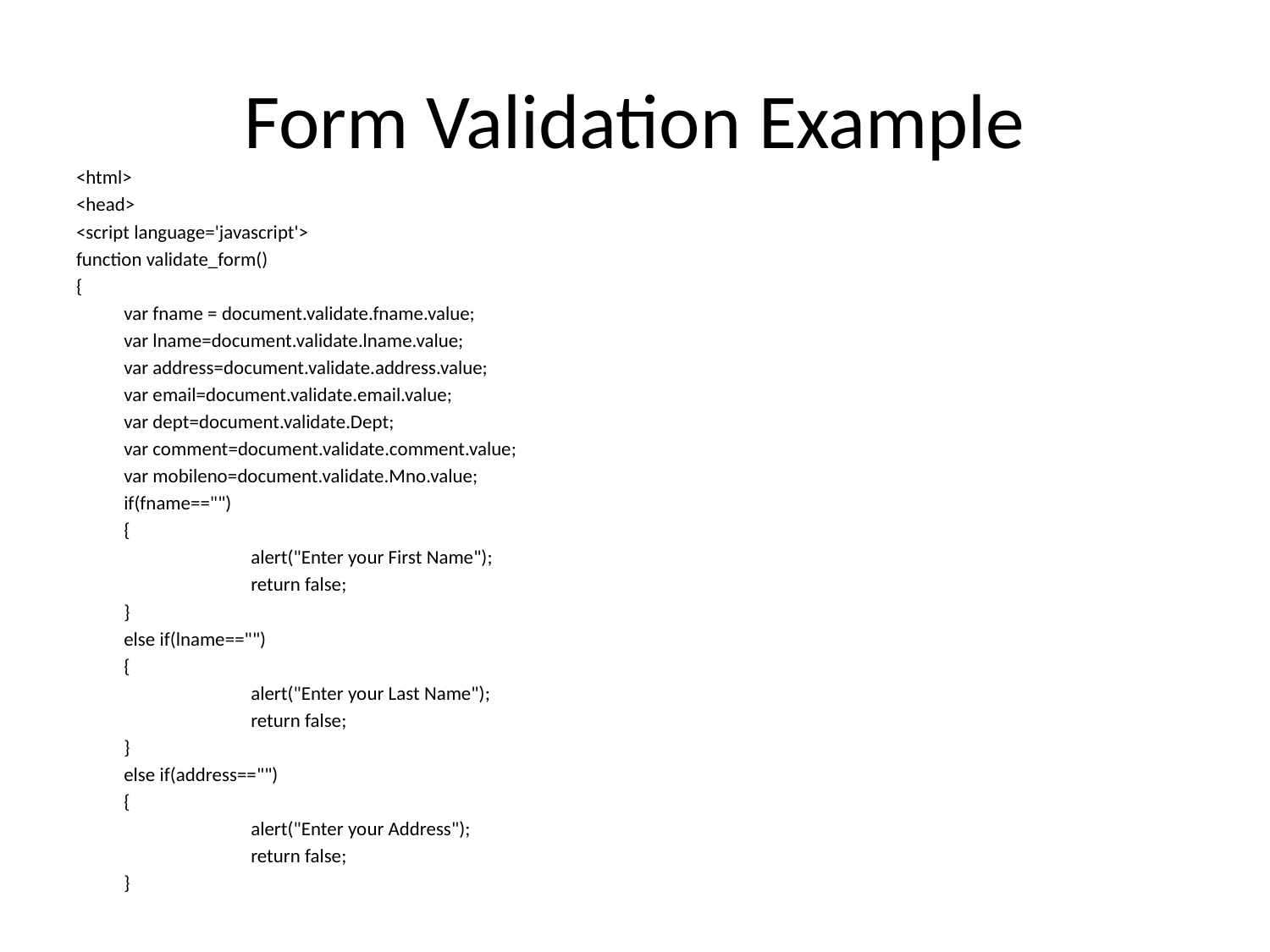

# Form Validation Example
<html>
<head>
<script language='javascript'>
function validate_form()
{
	var fname = document.validate.fname.value;
	var lname=document.validate.lname.value;
	var address=document.validate.address.value;
	var email=document.validate.email.value;
	var dept=document.validate.Dept;
	var comment=document.validate.comment.value;
	var mobileno=document.validate.Mno.value;
	if(fname=="")
	{
		alert("Enter your First Name");
		return false;
	}
	else if(lname=="")
	{
		alert("Enter your Last Name");
		return false;
	}
	else if(address=="")
	{
		alert("Enter your Address");
		return false;
	}